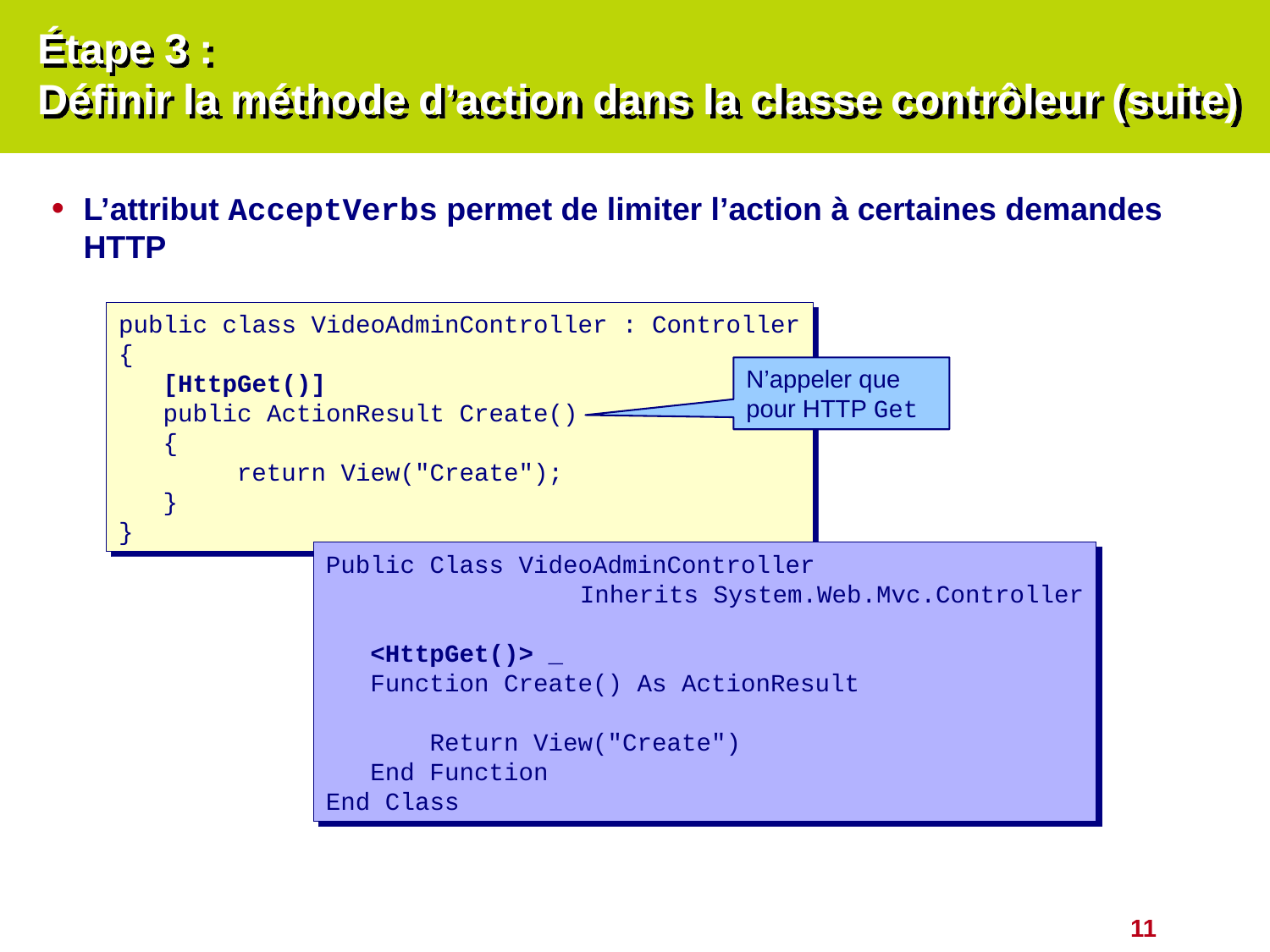

# Étape 3 : Définir la méthode d’action dans la classe contrôleur (suite)
L’attribut AcceptVerbs permet de limiter l’action à certaines demandes HTTP
public class VideoAdminController : Controller
{
   [HttpGet()]
   public ActionResult Create()
   {
        return View("Create");
   }
}
N’appeler que pour HTTP Get
Public Class VideoAdminController
		Inherits System.Web.Mvc.Controller

   <HttpGet()> _
   Function Create() As ActionResult

       Return View("Create")
   End Function
End Class